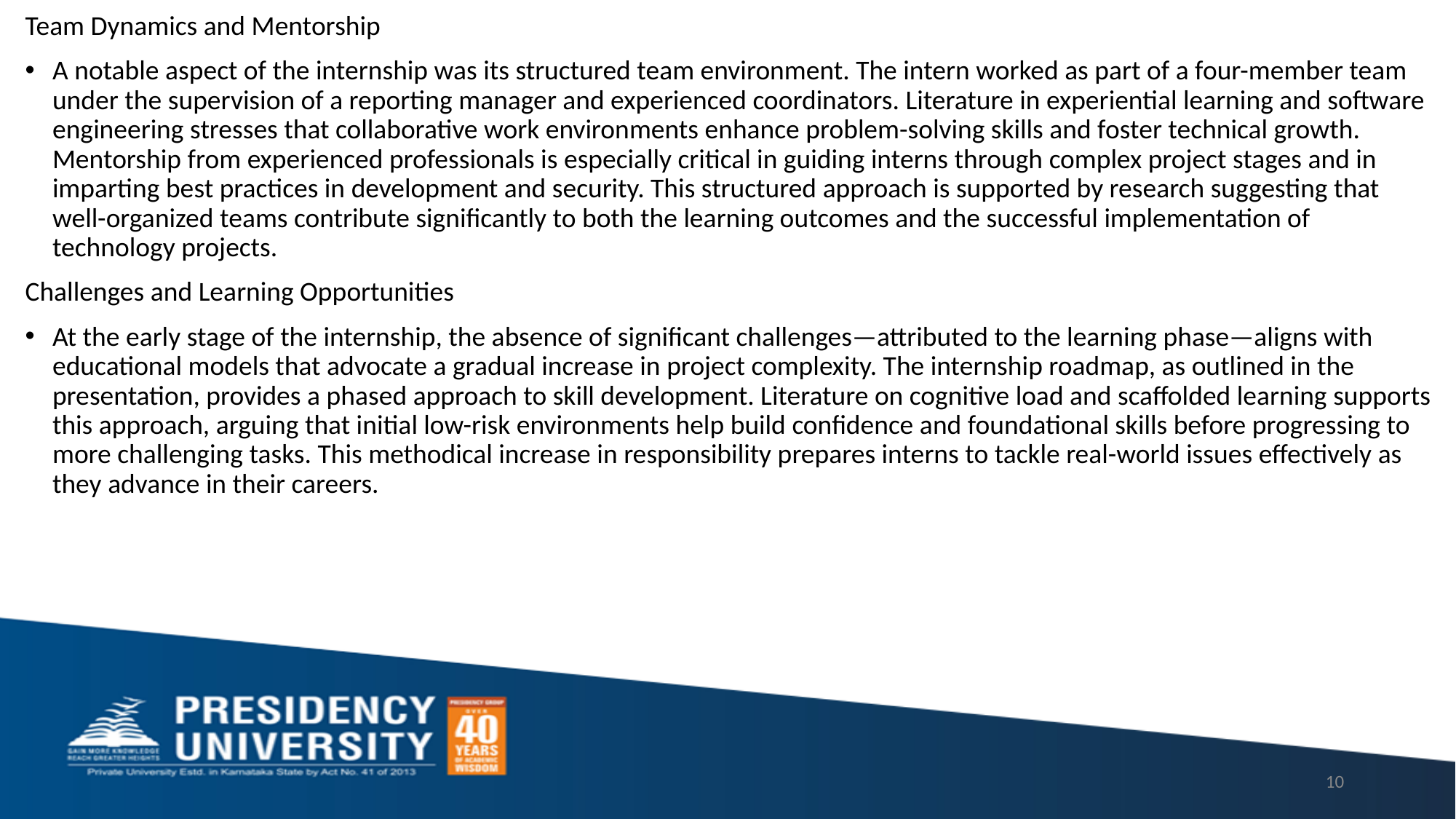

Team Dynamics and Mentorship
A notable aspect of the internship was its structured team environment. The intern worked as part of a four-member team under the supervision of a reporting manager and experienced coordinators. Literature in experiential learning and software engineering stresses that collaborative work environments enhance problem-solving skills and foster technical growth. Mentorship from experienced professionals is especially critical in guiding interns through complex project stages and in imparting best practices in development and security. This structured approach is supported by research suggesting that well-organized teams contribute significantly to both the learning outcomes and the successful implementation of technology projects.
Challenges and Learning Opportunities
At the early stage of the internship, the absence of significant challenges—attributed to the learning phase—aligns with educational models that advocate a gradual increase in project complexity. The internship roadmap, as outlined in the presentation, provides a phased approach to skill development. Literature on cognitive load and scaffolded learning supports this approach, arguing that initial low-risk environments help build confidence and foundational skills before progressing to more challenging tasks. This methodical increase in responsibility prepares interns to tackle real-world issues effectively as they advance in their careers.
10